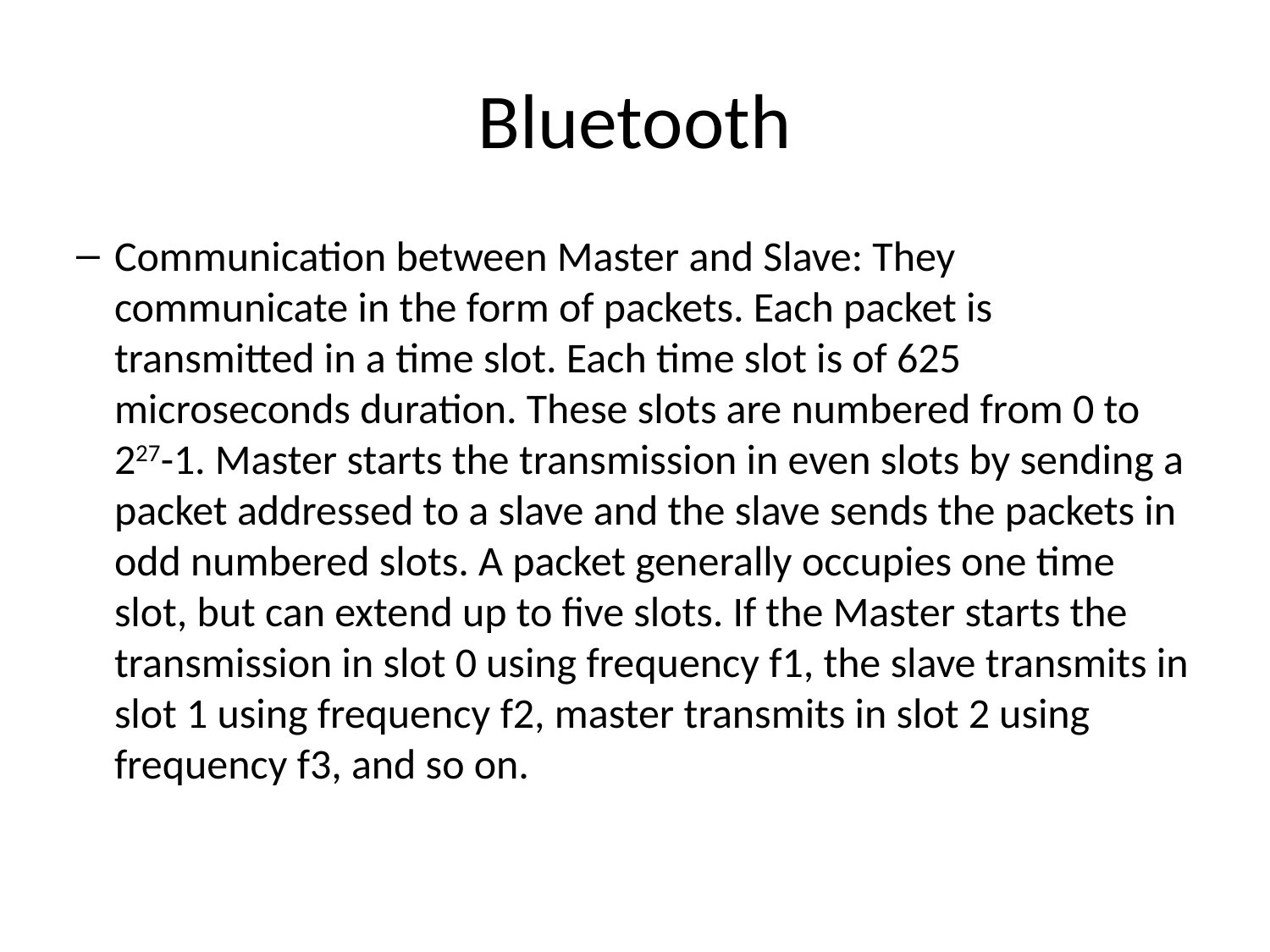

# Bluetooth
Communication between Master and Slave: They communicate in the form of packets. Each packet is transmitted in a time slot. Each time slot is of 625 microseconds duration. These slots are numbered from 0 to 227-1. Master starts the transmission in even slots by sending a packet addressed to a slave and the slave sends the packets in odd numbered slots. A packet generally occupies one time slot, but can extend up to five slots. If the Master starts the transmission in slot 0 using frequency f1, the slave transmits in slot 1 using frequency f2, master transmits in slot 2 using frequency f3, and so on.